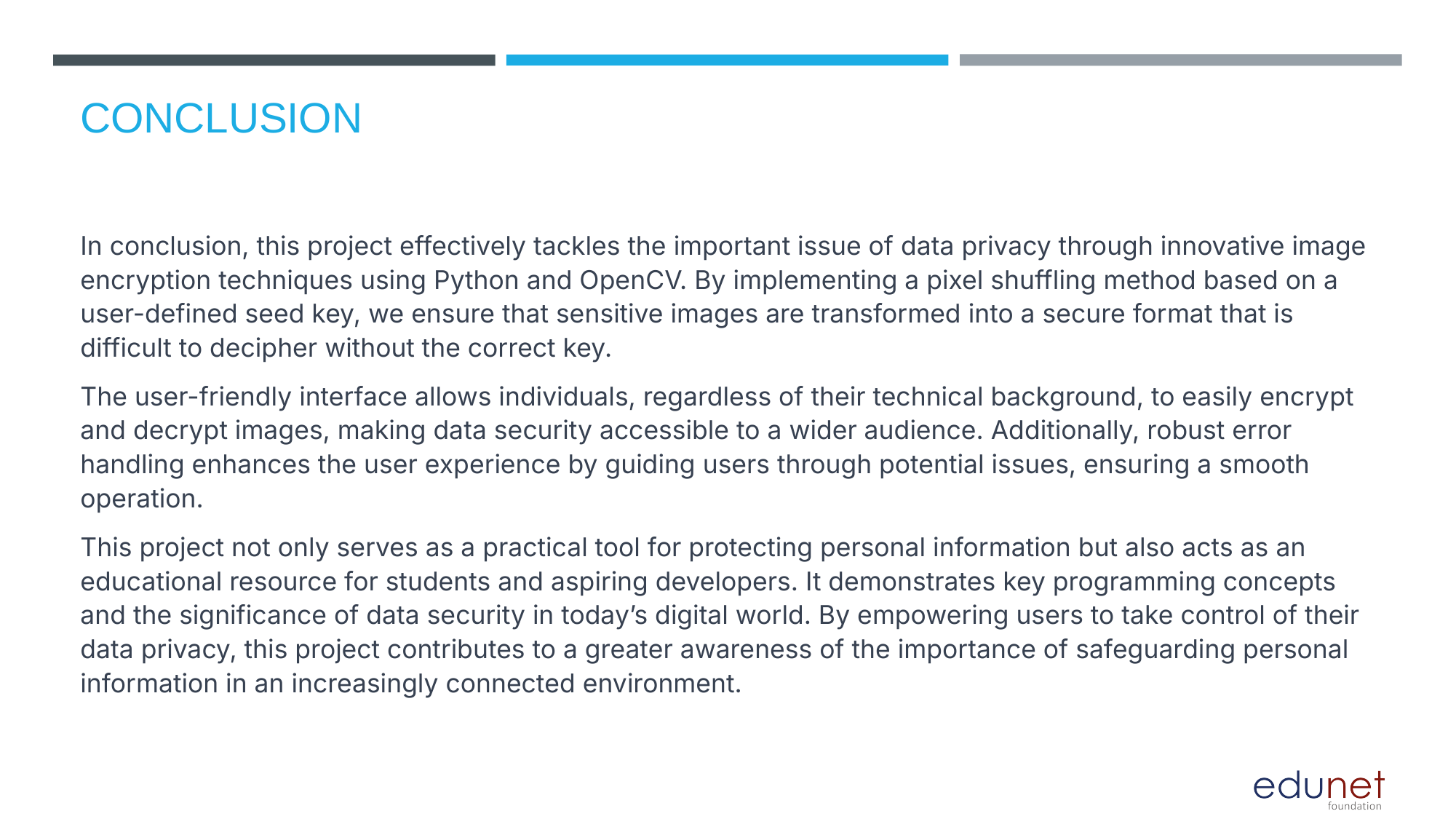

# CONCLUSION

In conclusion, this project effectively tackles the important issue of data privacy through innovative image encryption techniques using Python and OpenCV. By implementing a pixel shuffling method based on a user-defined seed key, we ensure that sensitive images are transformed into a secure format that is difficult to decipher without the correct key.
The user-friendly interface allows individuals, regardless of their technical background, to easily encrypt and decrypt images, making data security accessible to a wider audience. Additionally, robust error handling enhances the user experience by guiding users through potential issues, ensuring a smooth operation.
This project not only serves as a practical tool for protecting personal information but also acts as an educational resource for students and aspiring developers. It demonstrates key programming concepts and the significance of data security in today’s digital world. By empowering users to take control of their data privacy, this project contributes to a greater awareness of the importance of safeguarding personal information in an increasingly connected environment.